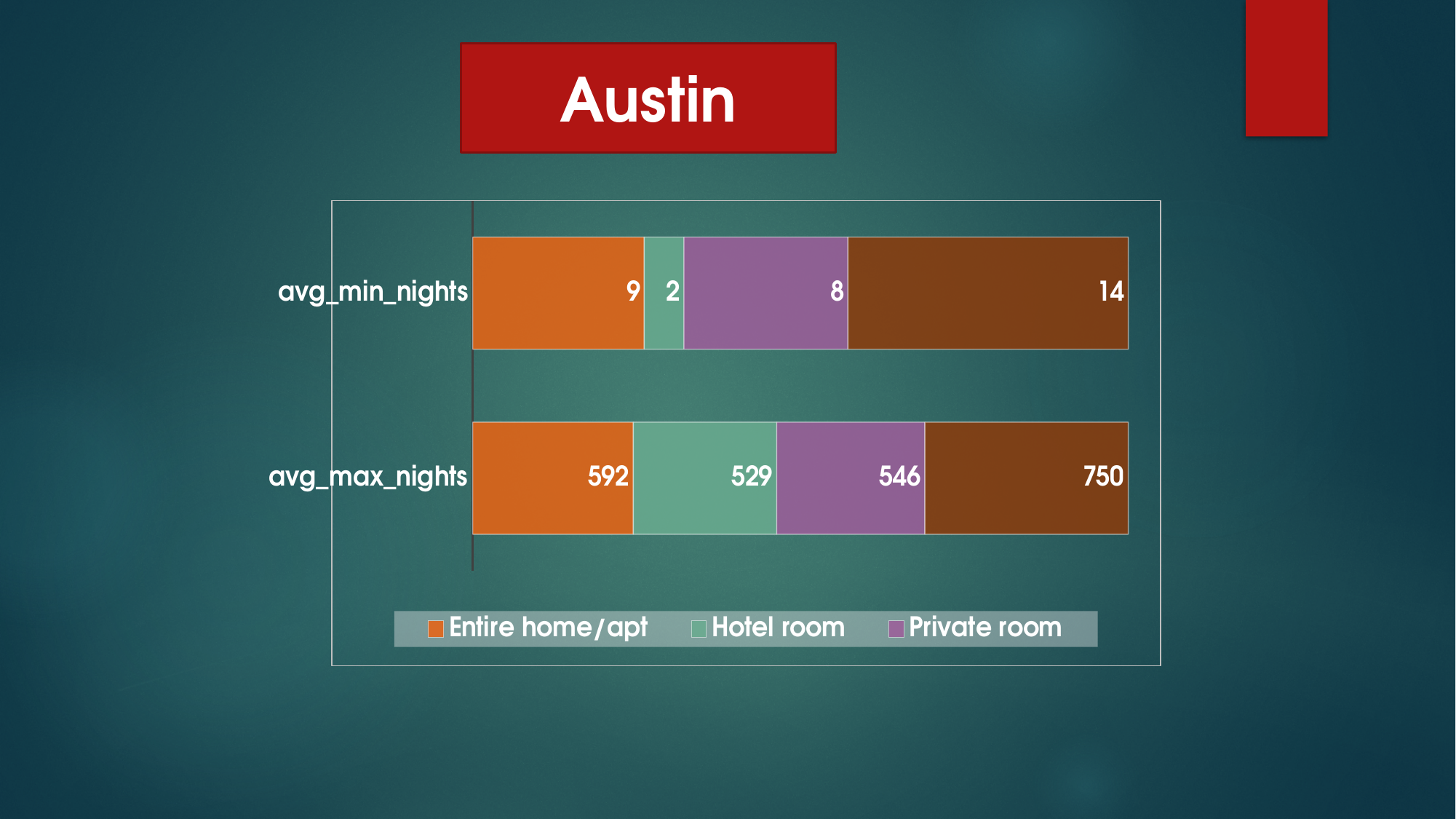

Austin

### Chart

| Category | Entire home/apt | Hotel room | Private room | Shared room |
|---|---|---|---|---|
| avg_max_nights | 591.623060893725 | 528.9 | 546.16836461126 | 749.70796460177 |
| avg_min_nights | 8.61472563093309 | 2.0 | 8.24343163538874 | 14.0884955752212 |